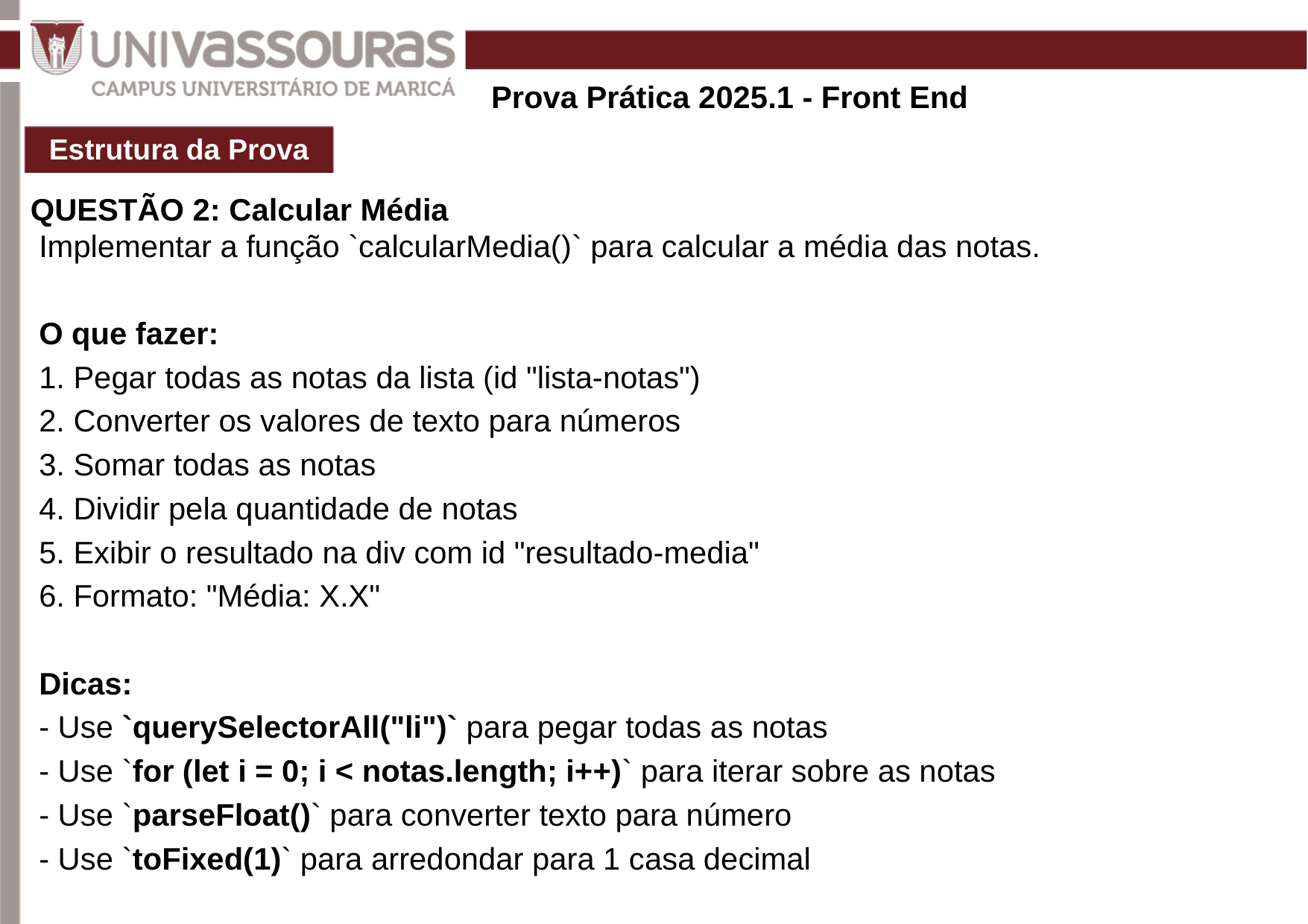

Prova Prática 2025.1 - Front End

Estrutura da Prova
QUESTÃO 2: Calcular Média

Implementar a função `calcularMedia()` para calcular a média das notas.

O que fazer:
1. Pegar todas as notas da lista (id "lista-notas")
2. Converter os valores de texto para números
3. Somar todas as notas
4. Dividir pela quantidade de notas
5. Exibir o resultado na div com id "resultado-media"
6. Formato: "Média: X.X"

Dicas:
- Use `querySelectorAll("li")` para pegar todas as notas
- Use `for (let i = 0; i < notas.length; i++)` para iterar sobre as notas
- Use `parseFloat()` para converter texto para número
- Use `toFixed(1)` para arredondar para 1 casa decimal